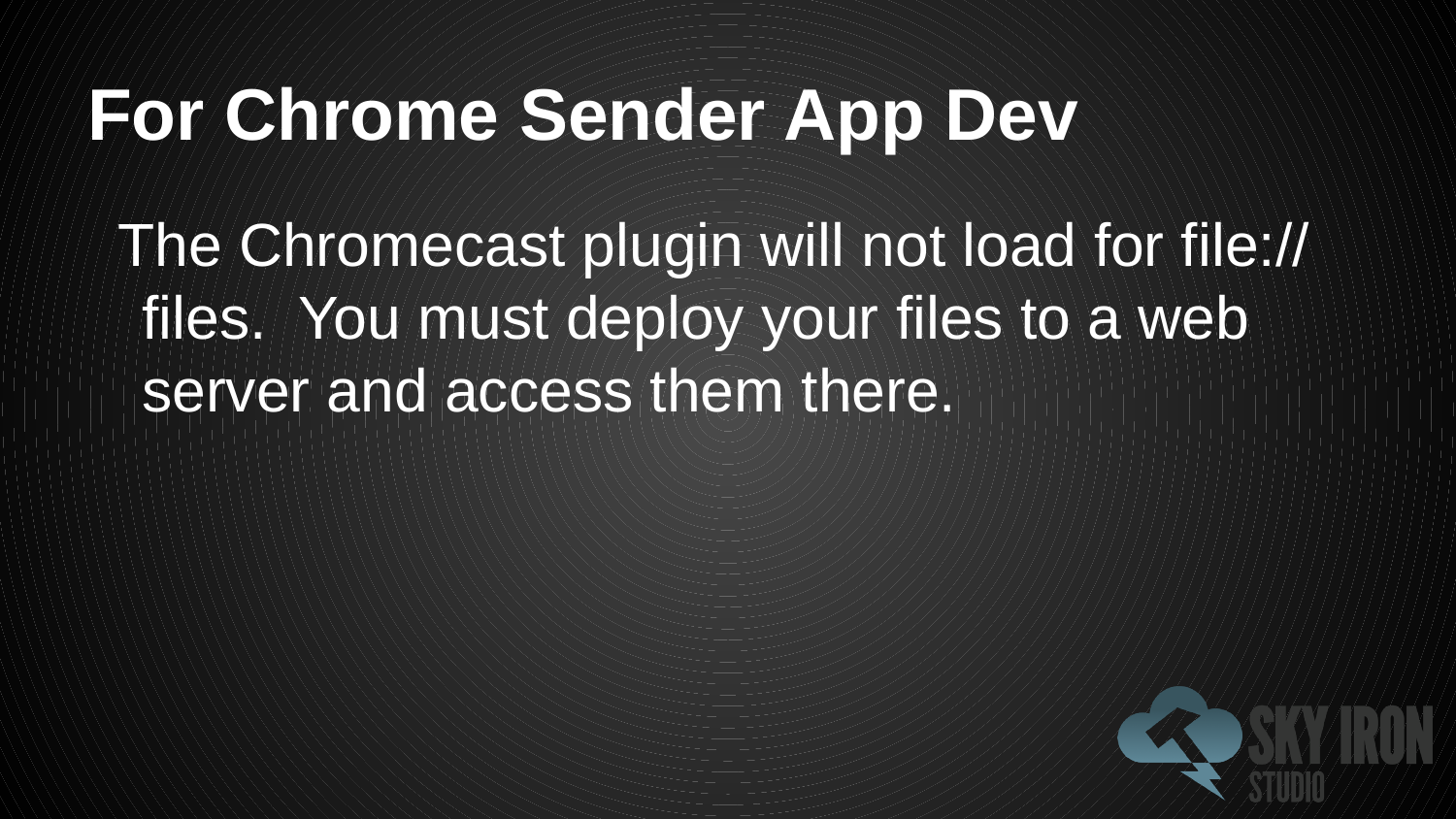

# For Chrome Sender App Dev
The Chromecast plugin will not load for file:// files.  You must deploy your files to a web server and access them there.